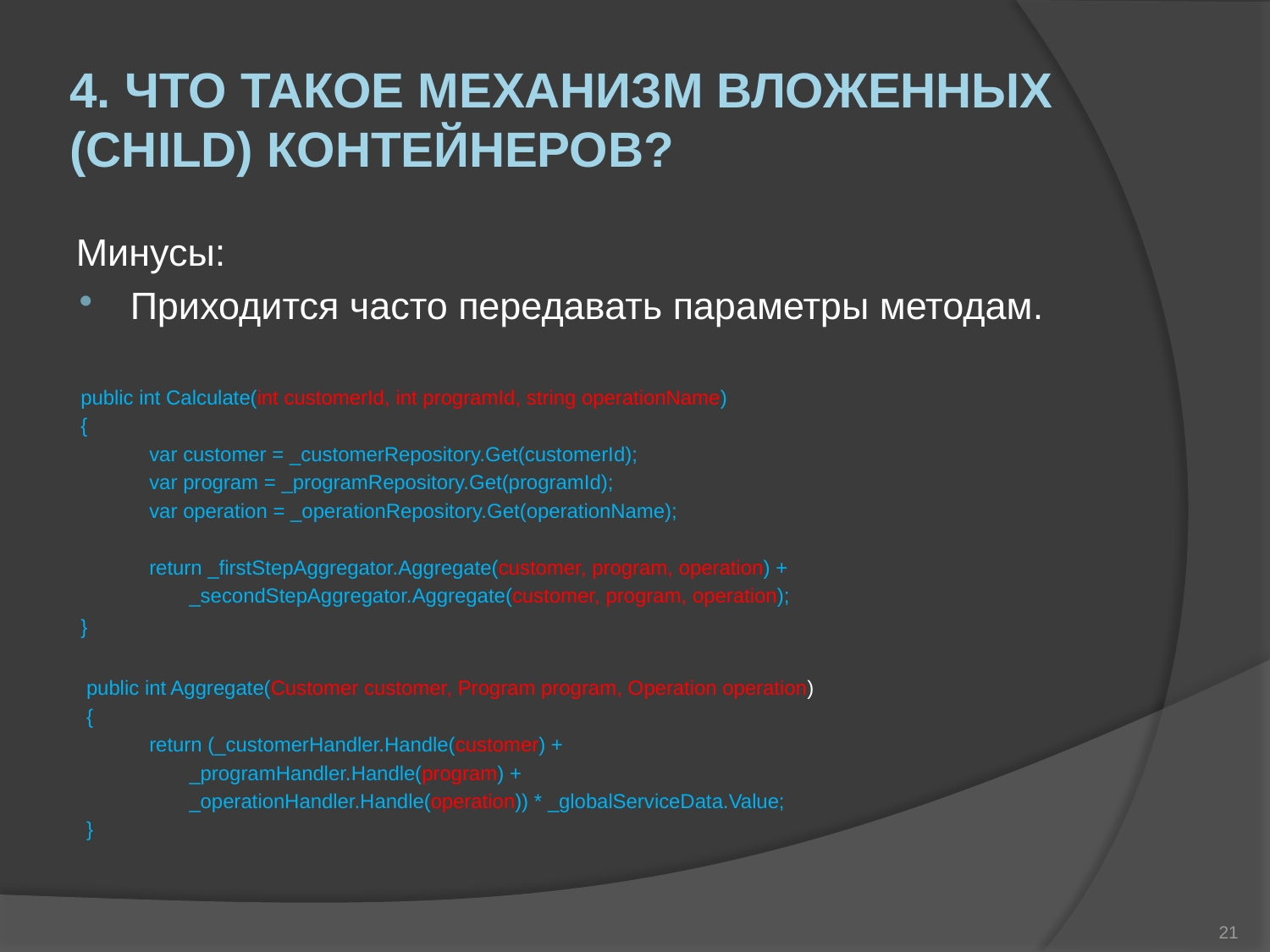

# 4. Что такое механизм вложенных (child) контейнеров?
Минусы:
Приходится часто передавать параметры методам.

public int Calculate(int customerId, int programId, string operationName)
{
            var customer = _customerRepository.Get(customerId);
            var program = _programRepository.Get(programId);
            var operation = _operationRepository.Get(operationName);

            return _firstStepAggregator.Aggregate(customer, program, operation) +
                   _secondStepAggregator.Aggregate(customer, program, operation);
}

 public int Aggregate(Customer customer, Program program, Operation operation)
 {
            return (_customerHandler.Handle(customer) +
                   _programHandler.Handle(program) +
                   _operationHandler.Handle(operation)) * _globalServiceData.Value;
 }
21